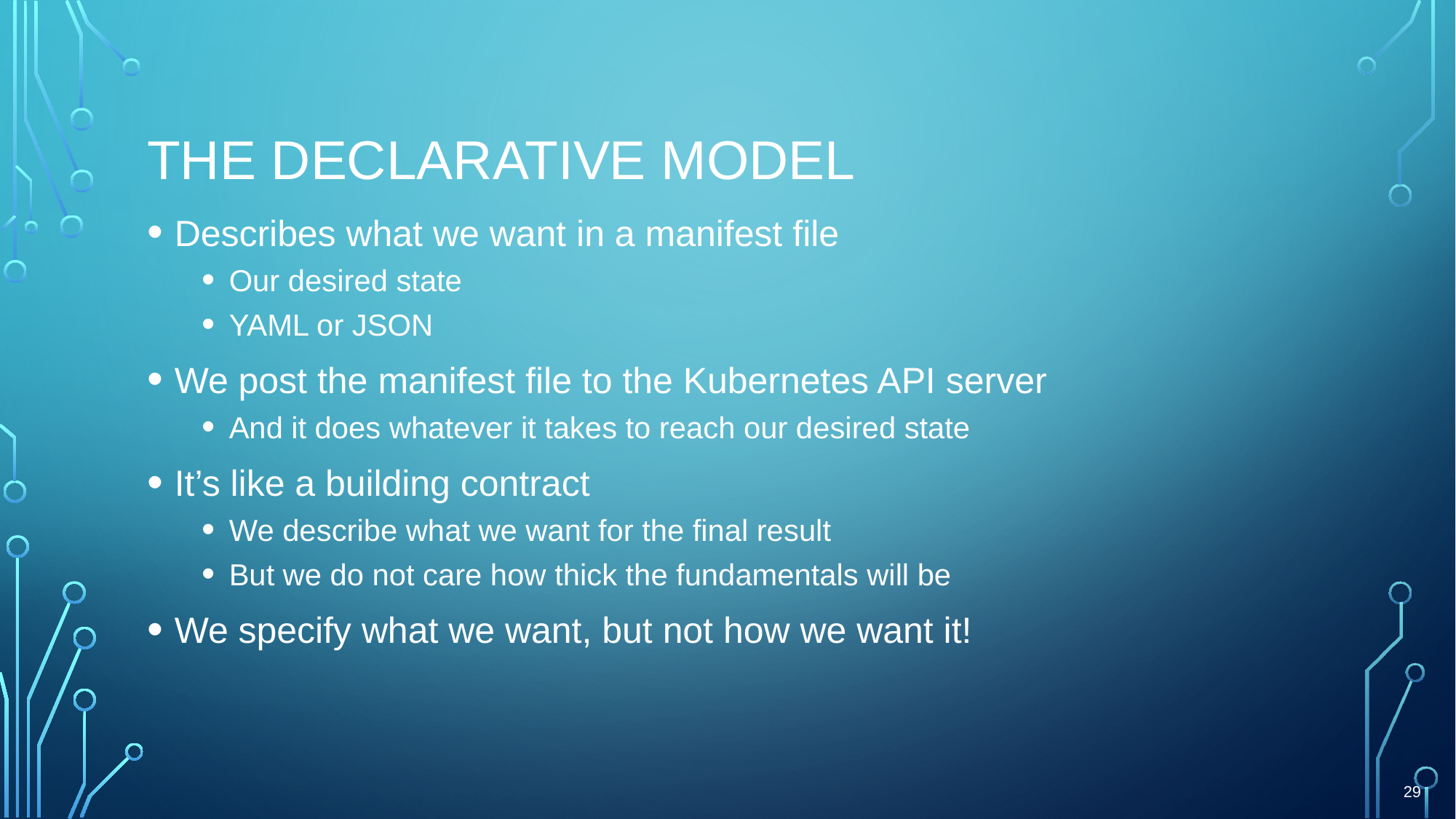

# The declarative model
Describes what we want in a manifest file
Our desired state
YAML or JSON
We post the manifest file to the Kubernetes API server
And it does whatever it takes to reach our desired state
It’s like a building contract
We describe what we want for the final result
But we do not care how thick the fundamentals will be
We specify what we want, but not how we want it!

29